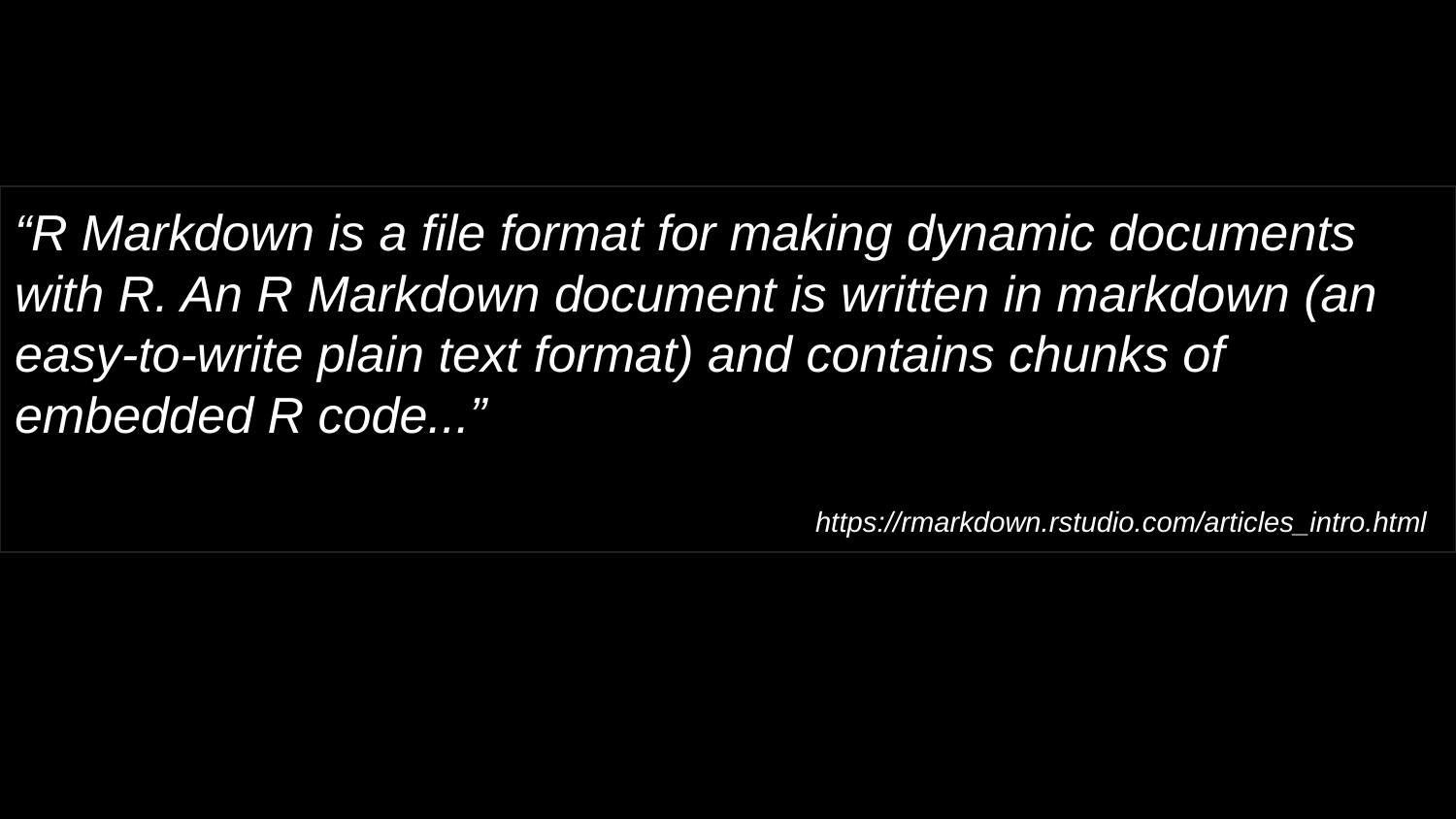

“R Markdown is a file format for making dynamic documents with R. An R Markdown document is written in markdown (an easy-to-write plain text format) and contains chunks of embedded R code...”
https://rmarkdown.rstudio.com/articles_intro.html